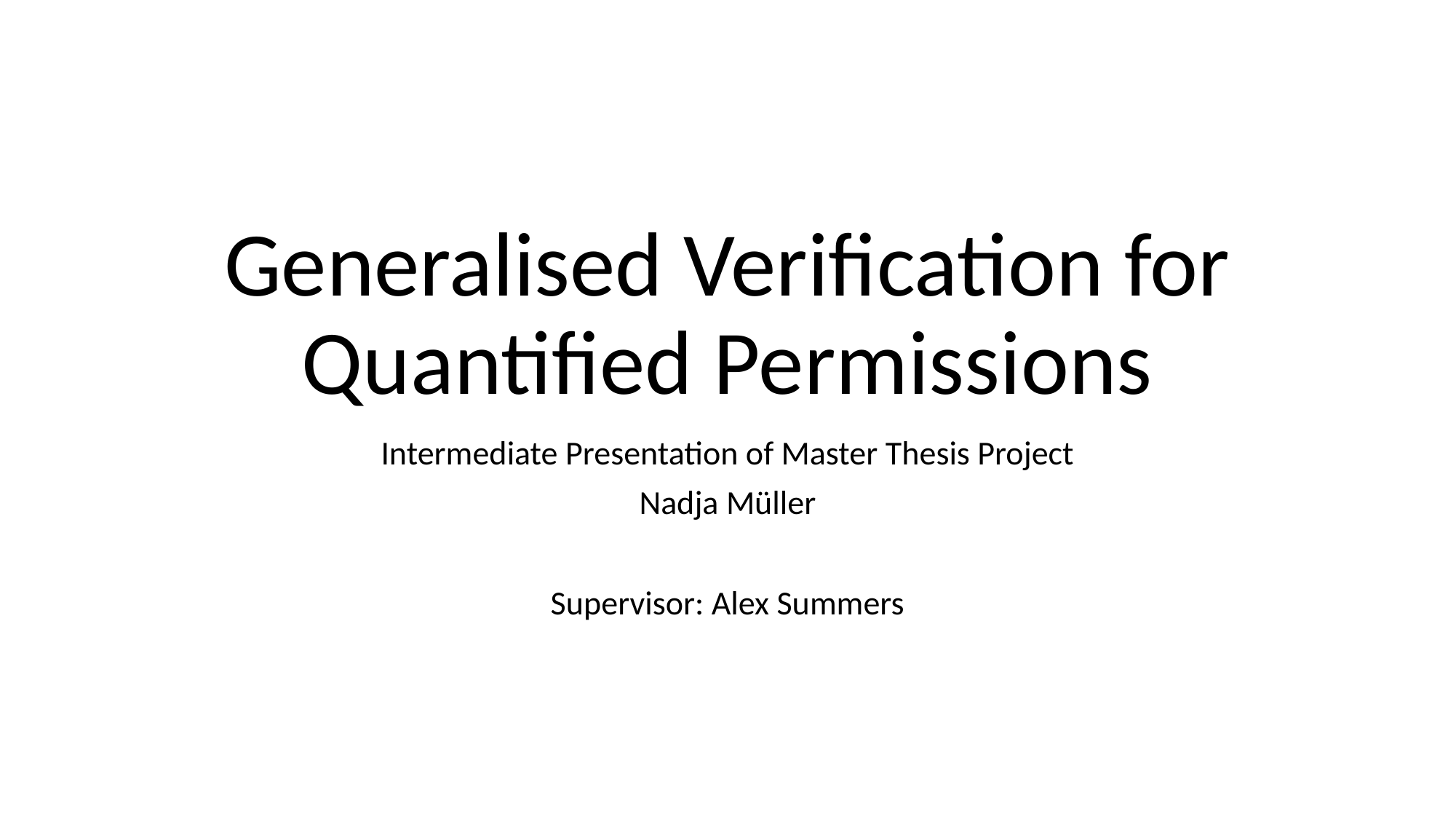

# Generalised Verification for Quantified Permissions
Intermediate Presentation of Master Thesis Project
Nadja Müller

Supervisor: Alex Summers